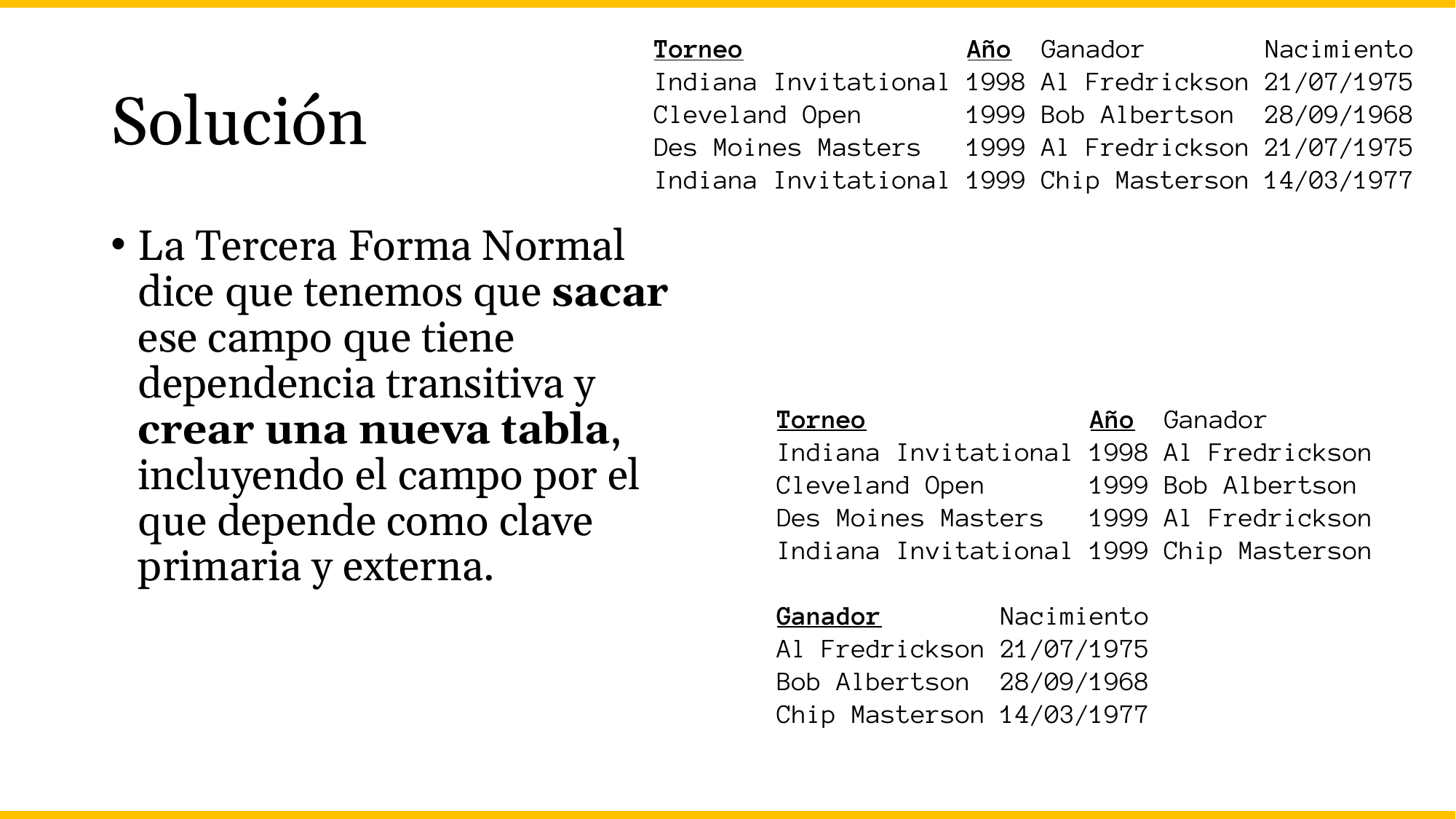

Torneo               Año  Ganador        Nacimiento
Indiana Invitational 1998 Al Fredrickson 21/07/1975
Cleveland Open       1999 Bob Albertson  28/09/1968
Des Moines Masters   1999 Al Fredrickson 21/07/1975
Indiana Invitational 1999 Chip Masterson 14/03/1977
# Solución
La Tercera Forma Normal dice que tenemos que sacar ese campo que tiene dependencia transitiva y crear una nueva tabla, incluyendo el campo por el que depende como clave primaria y externa.
Torneo               Año  Ganador
Indiana Invitational 1998 Al Fredrickson
Cleveland Open       1999 Bob Albertson
Des Moines Masters   1999 Al Fredrickson
Indiana Invitational 1999 Chip Masterson

Ganador        Nacimiento
Al Fredrickson 21/07/1975
Bob Albertson  28/09/1968
Chip Masterson 14/03/1977